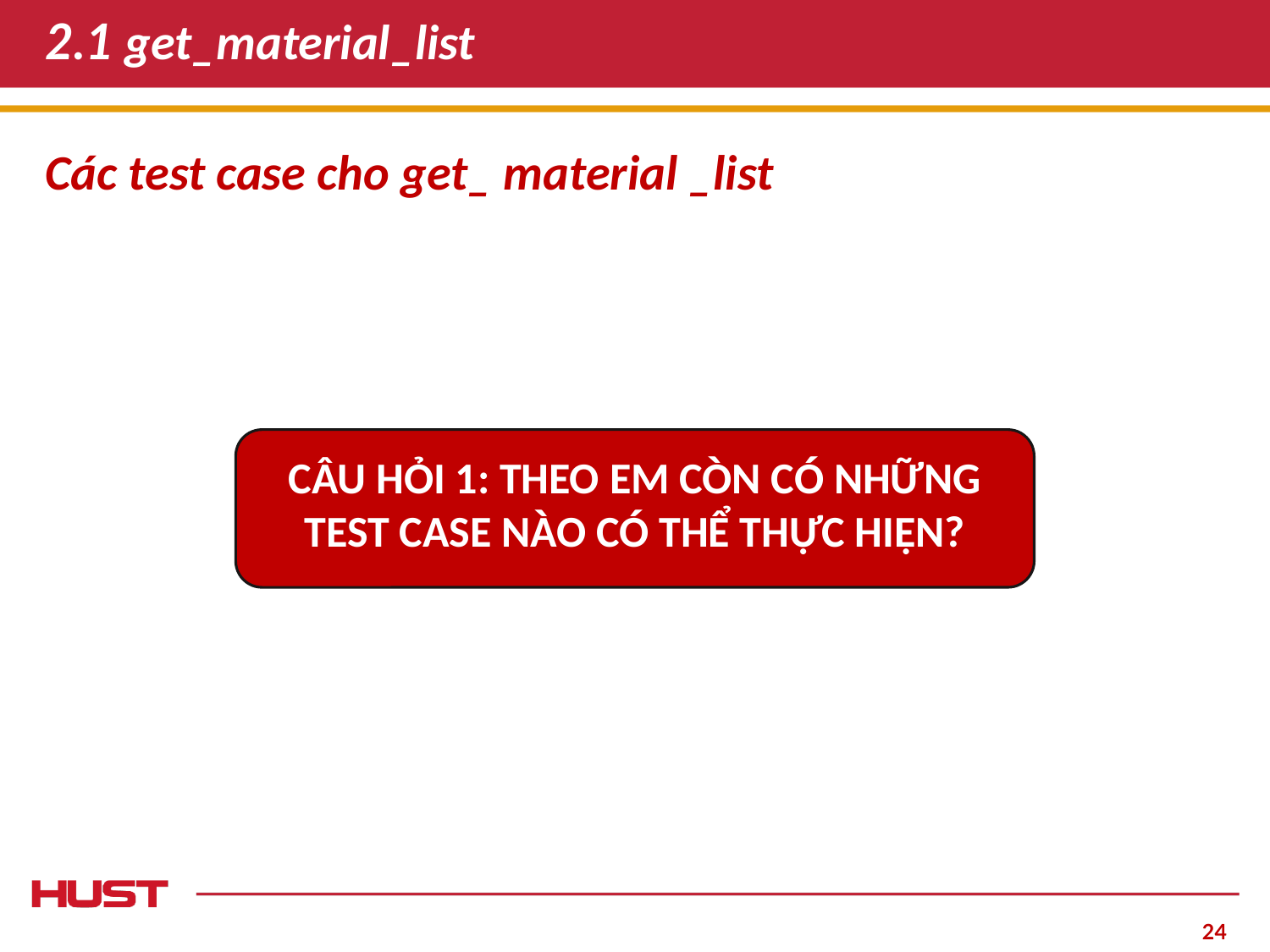

# 2.1 get_material_list
Các test case cho get_ material _list

CÂU HỎI 1: THEO EM CÒN CÓ NHỮNG TEST CASE NÀO CÓ THỂ THỰC HIỆN?
24